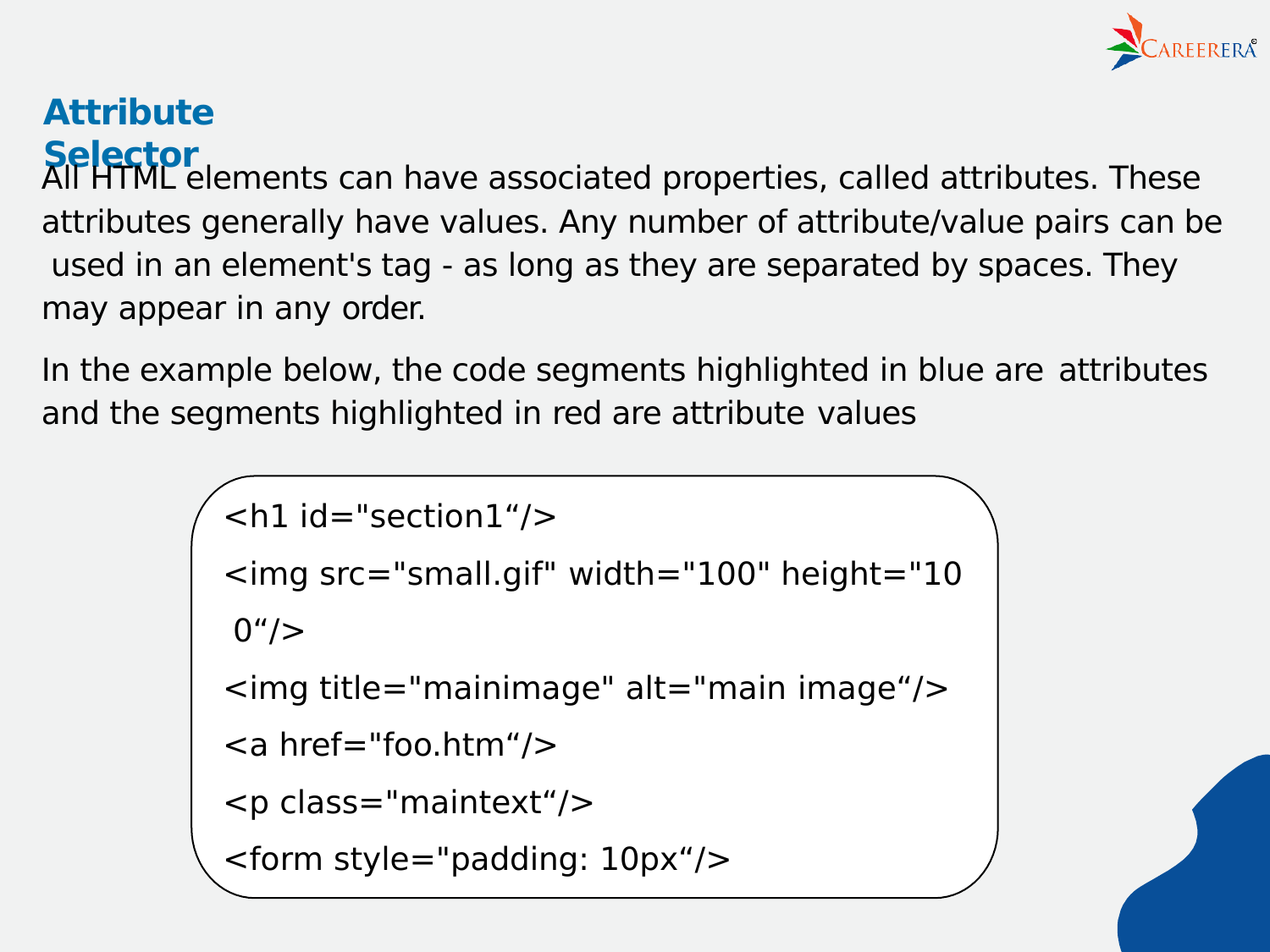

R
# Attribute Selector
All HTML elements can have associated properties, called attributes. These  attributes generally have values. Any number of attribute/value pairs can be  used in an element's tag - as long as they are separated by spaces. They  may appear in any order.
In the example below, the code segments highlighted in blue are attributes
and the segments highlighted in red are attribute values

<h1 id="section1“/>
<img src="small.gif" width="100" height="10  0“/>
<img title="mainimage" alt="main image“/>
<a href="foo.htm“/>
<p class="maintext“/>
<form style="padding: 10px“/>